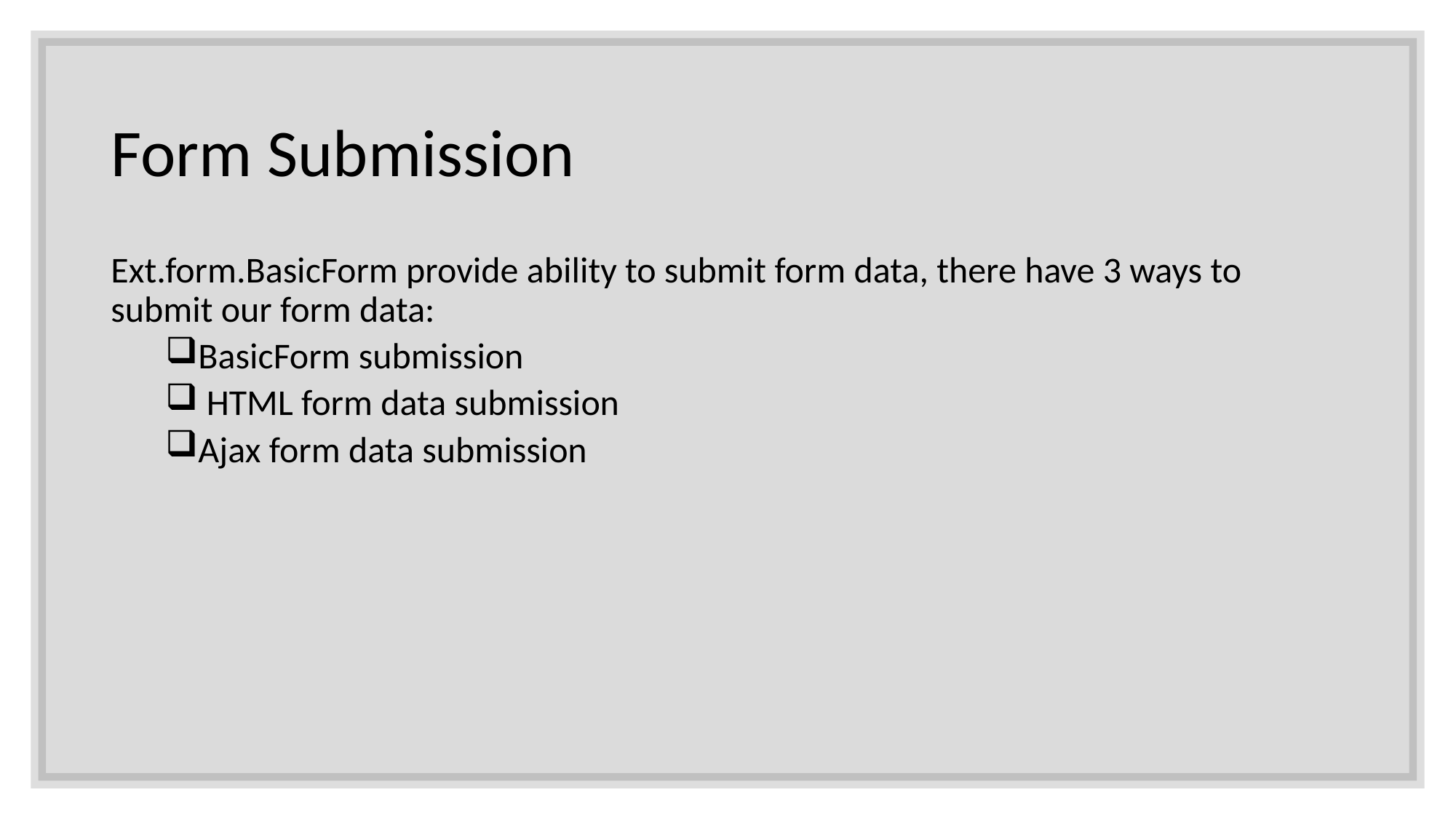

# Form Submission
Ext.form.BasicForm provide ability to submit form data, there have 3 ways to submit our form data:
BasicForm submission
 HTML form data submission
Ajax form data submission